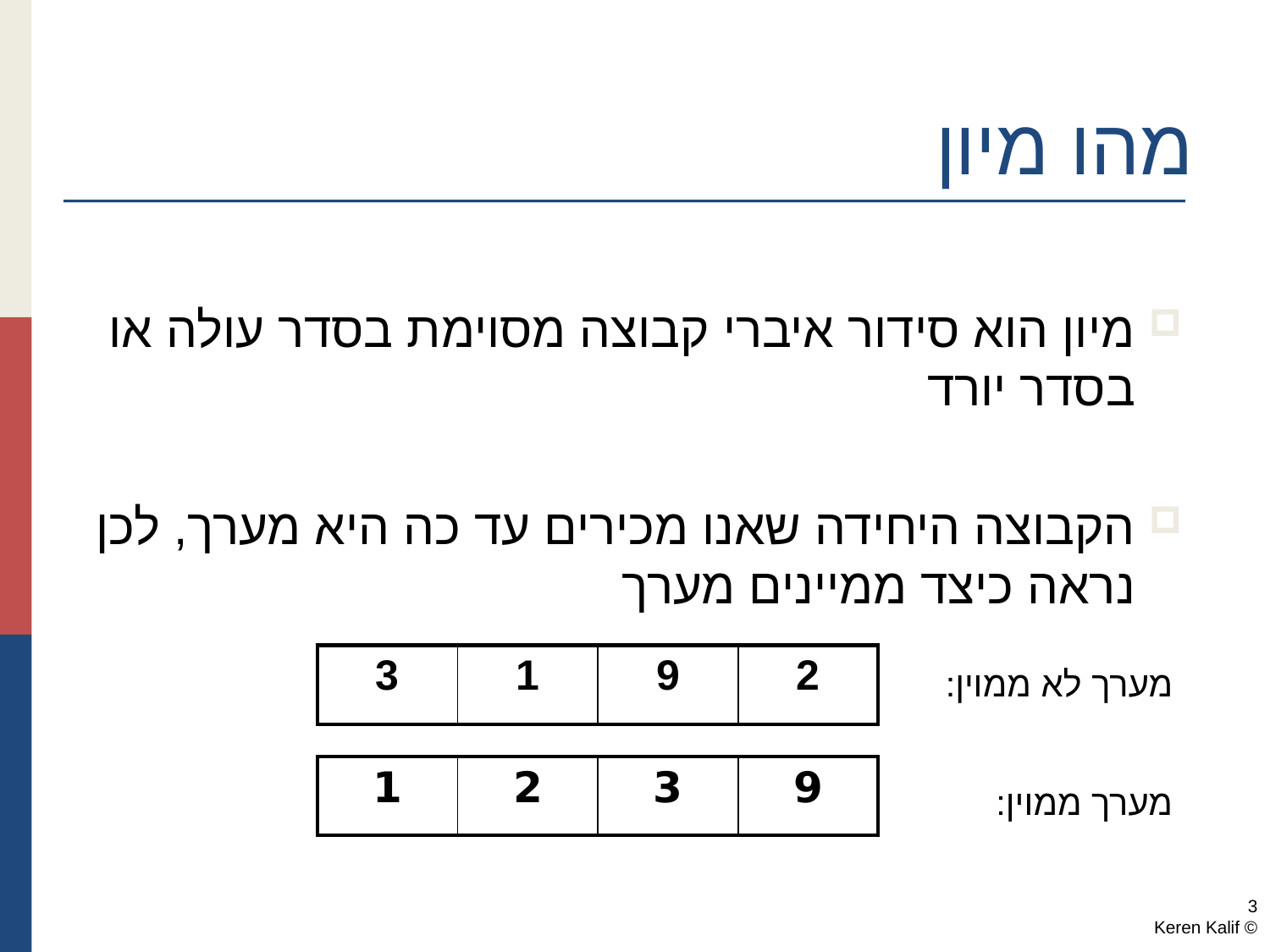

# מהו מיון

מיון הוא סידור איברי קבוצה מסוימת בסדר עולה או בסדר יורד

הקבוצה היחידה שאנו מכירים עד כה היא מערך, לכן נראה כיצד ממיינים מערך

| 3 | 1 | 9 | 2 |
| --- | --- | --- | --- |
מערך לא ממוין:
| 1 | 2 | 3 | 9 |
| --- | --- | --- | --- |
מערך ממוין:
3
© Keren Kalif